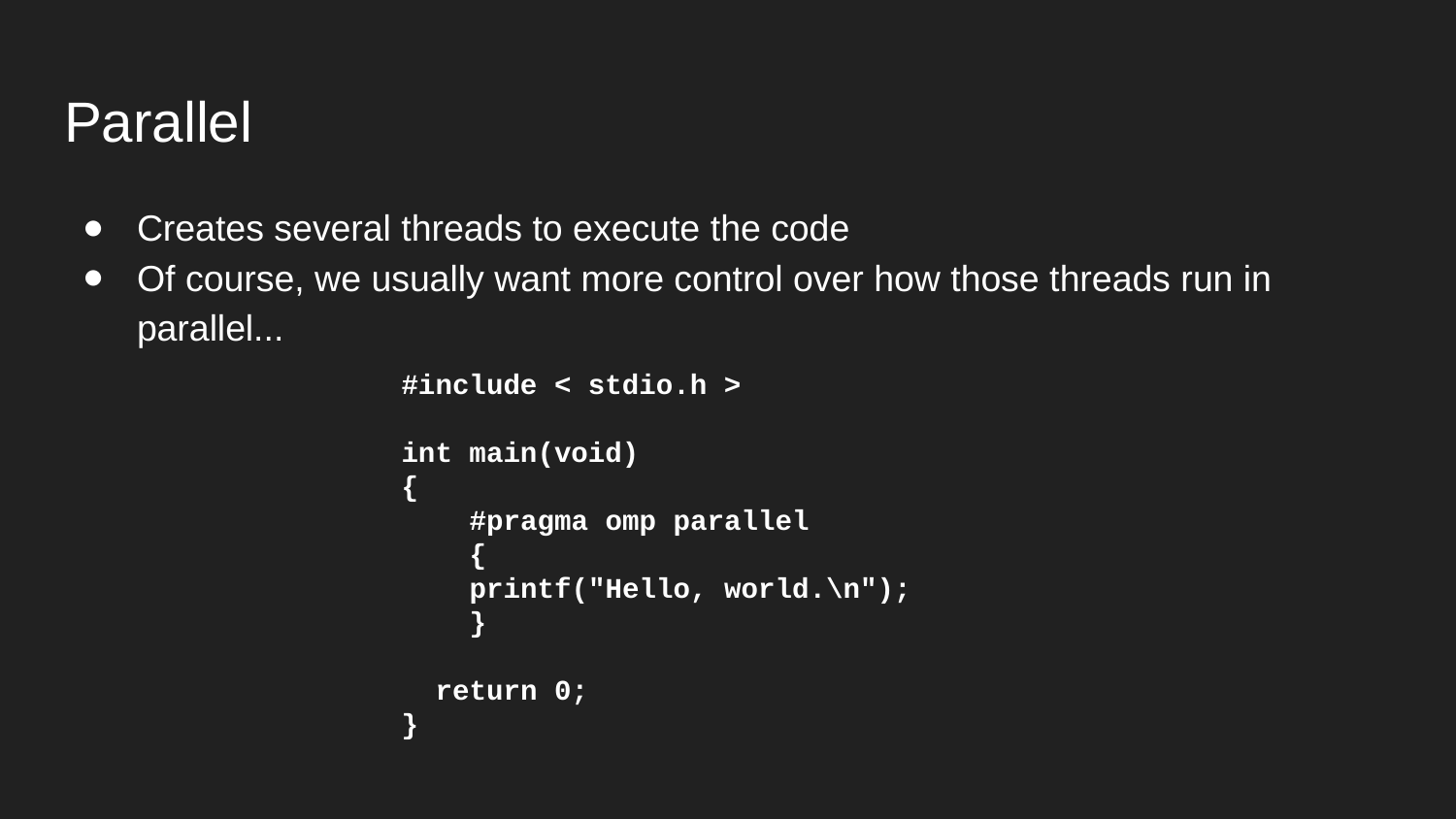

# Parallel
Creates several threads to execute the code
Of course, we usually want more control over how those threads run in parallel...
#include < stdio.h >

int main(void)
{
    #pragma omp parallel
    {
    printf("Hello, world.\n");
    }

  return 0;
}